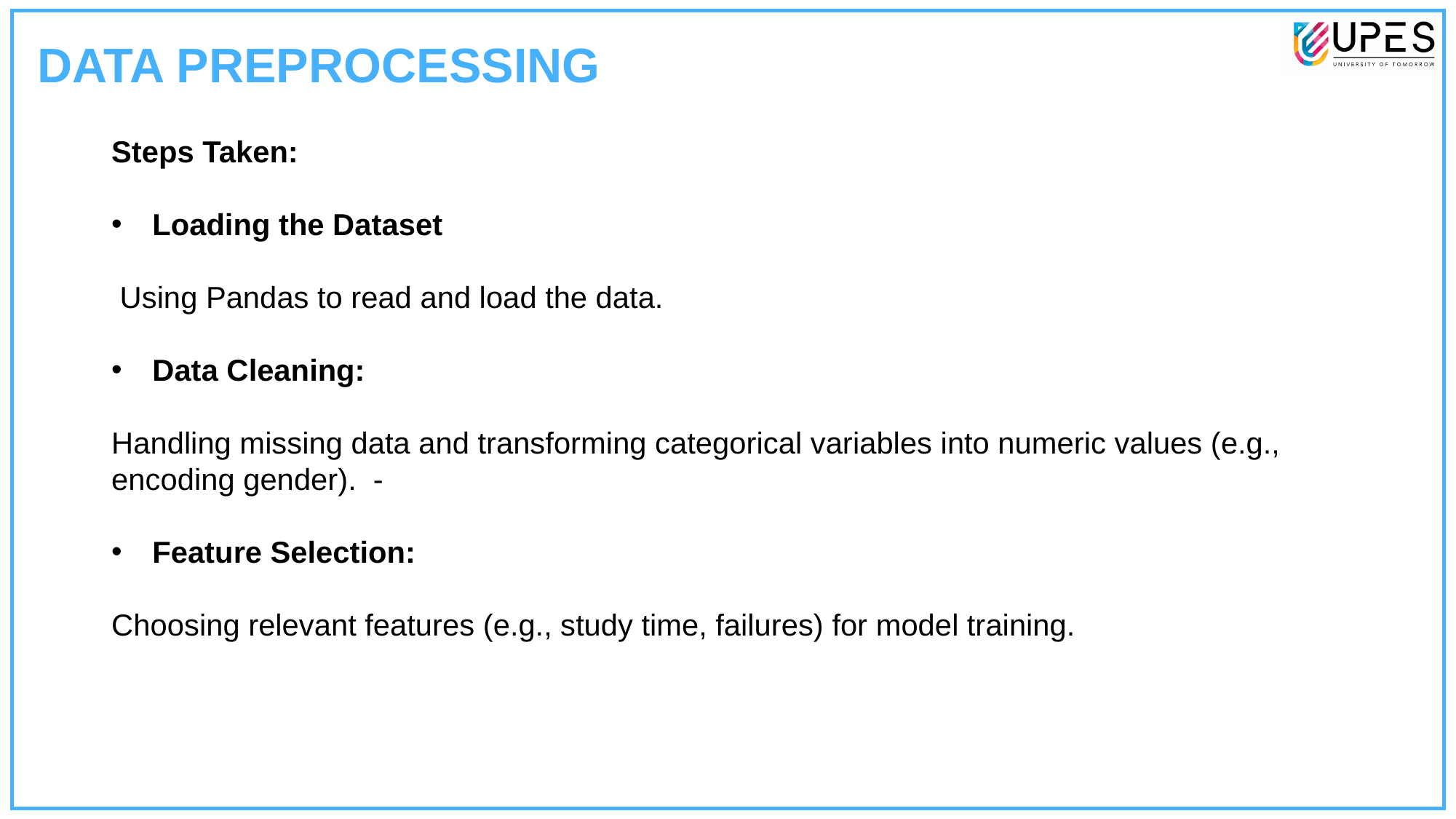

DATA PREPROCESSING
Steps Taken:

Loading the Dataset

 Using Pandas to read and load the data.

Data Cleaning:

Handling missing data and transforming categorical variables into numeric values (e.g., encoding gender).  -

Feature Selection:

Choosing relevant features (e.g., study time, failures) for model training.